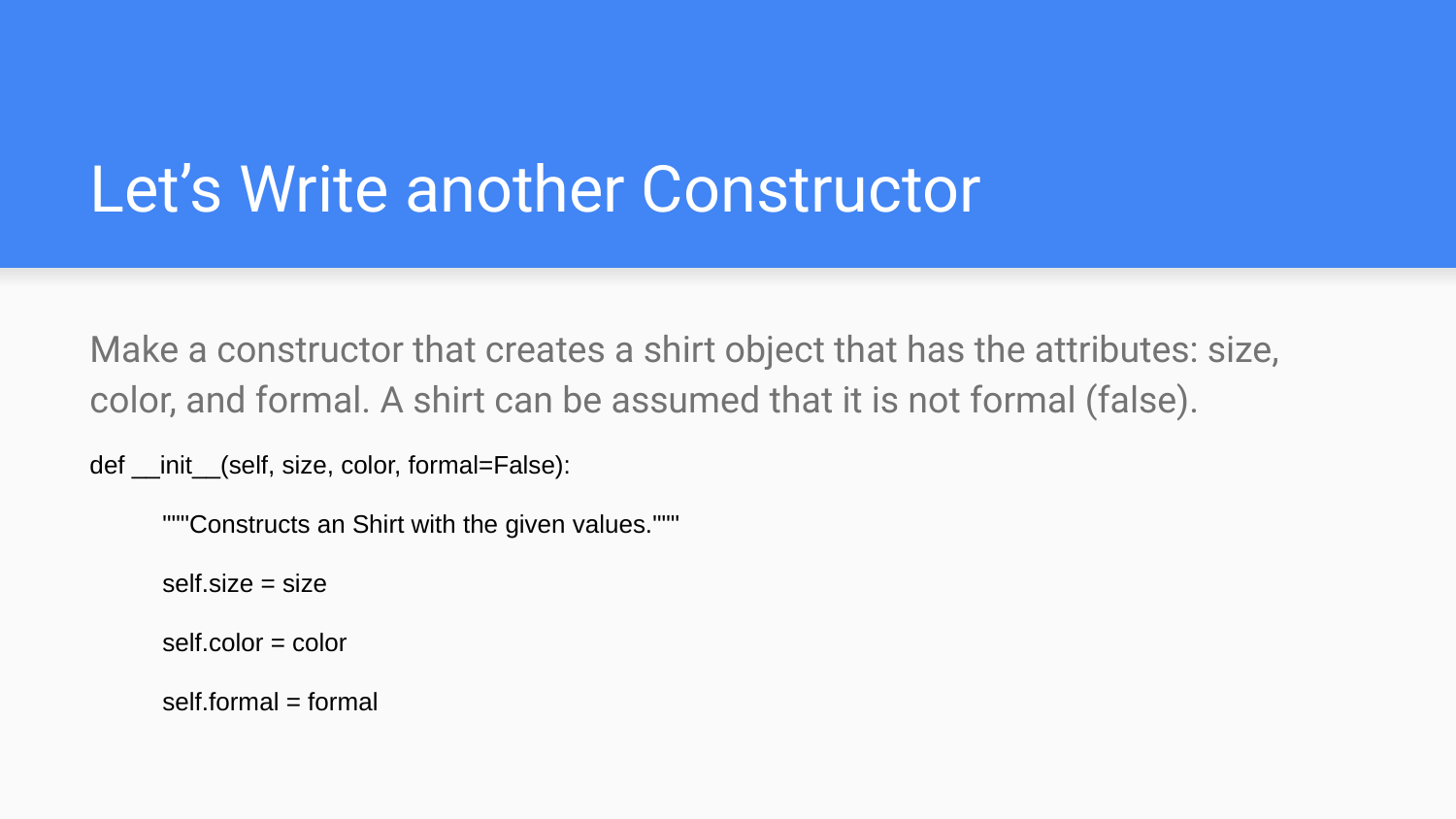

# Let’s Write another Constructor
Make a constructor that creates a shirt object that has the attributes: size, color, and formal. A shirt can be assumed that it is not formal (false).
def __init__(self, size, color, formal=False):
"""Constructs an Shirt with the given values."""
self.size = size
self.color = color
self.formal = formal